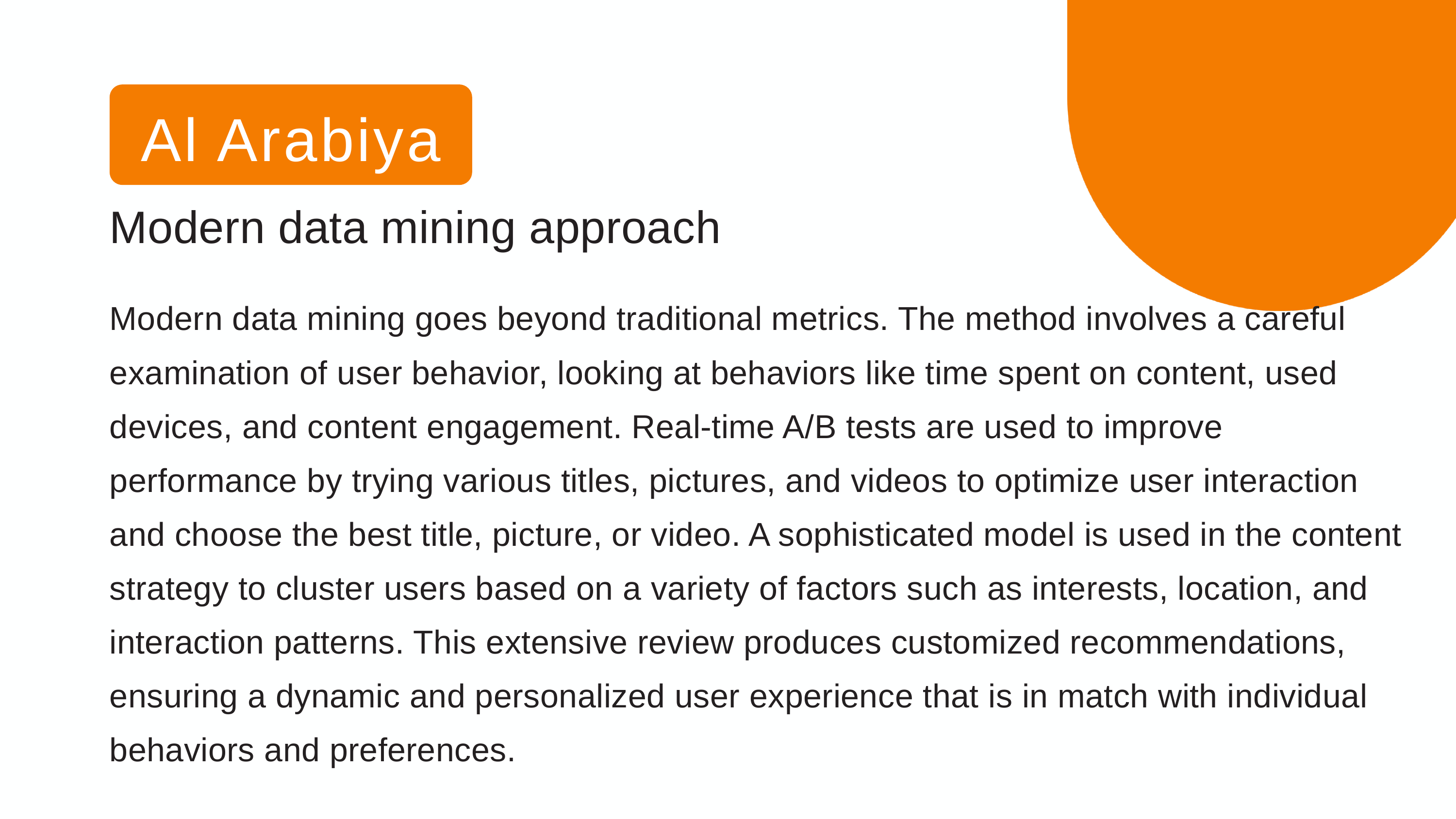

Al Arabiya
Modern data mining approach
Modern data mining goes beyond traditional metrics. The method involves a careful examination of user behavior, looking at behaviors like time spent on content, used devices, and content engagement. Real-time A/B tests are used to improve performance by trying various titles, pictures, and videos to optimize user interaction and choose the best title, picture, or video. A sophisticated model is used in the content strategy to cluster users based on a variety of factors such as interests, location, and interaction patterns. This extensive review produces customized recommendations, ensuring a dynamic and personalized user experience that is in match with individual behaviors and preferences.